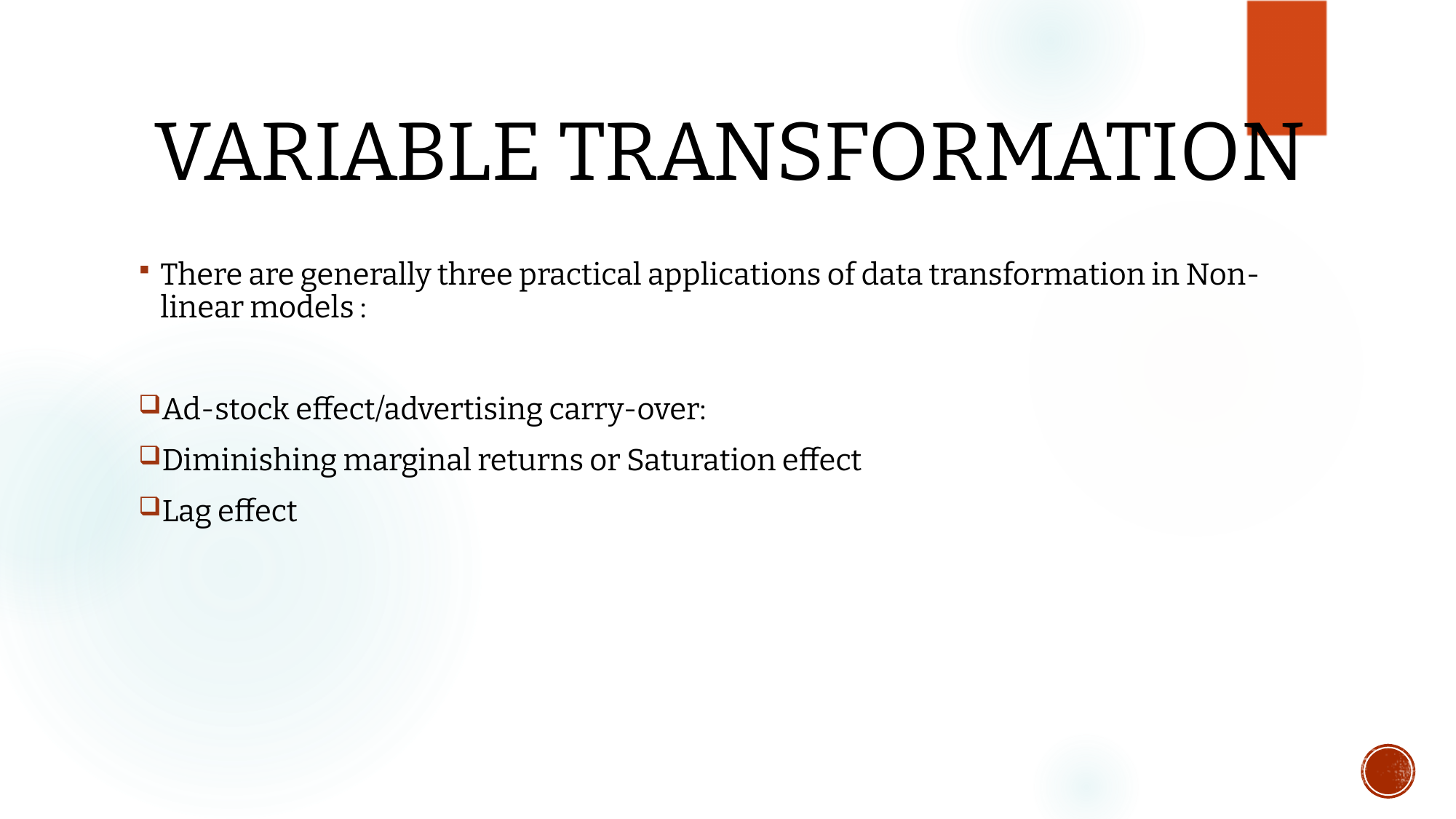

# Variable Transformation
There are generally three practical applications of data transformation in Non-linear models :

Ad-stock effect/advertising carry-over:
Diminishing marginal returns or Saturation effect
Lag effect